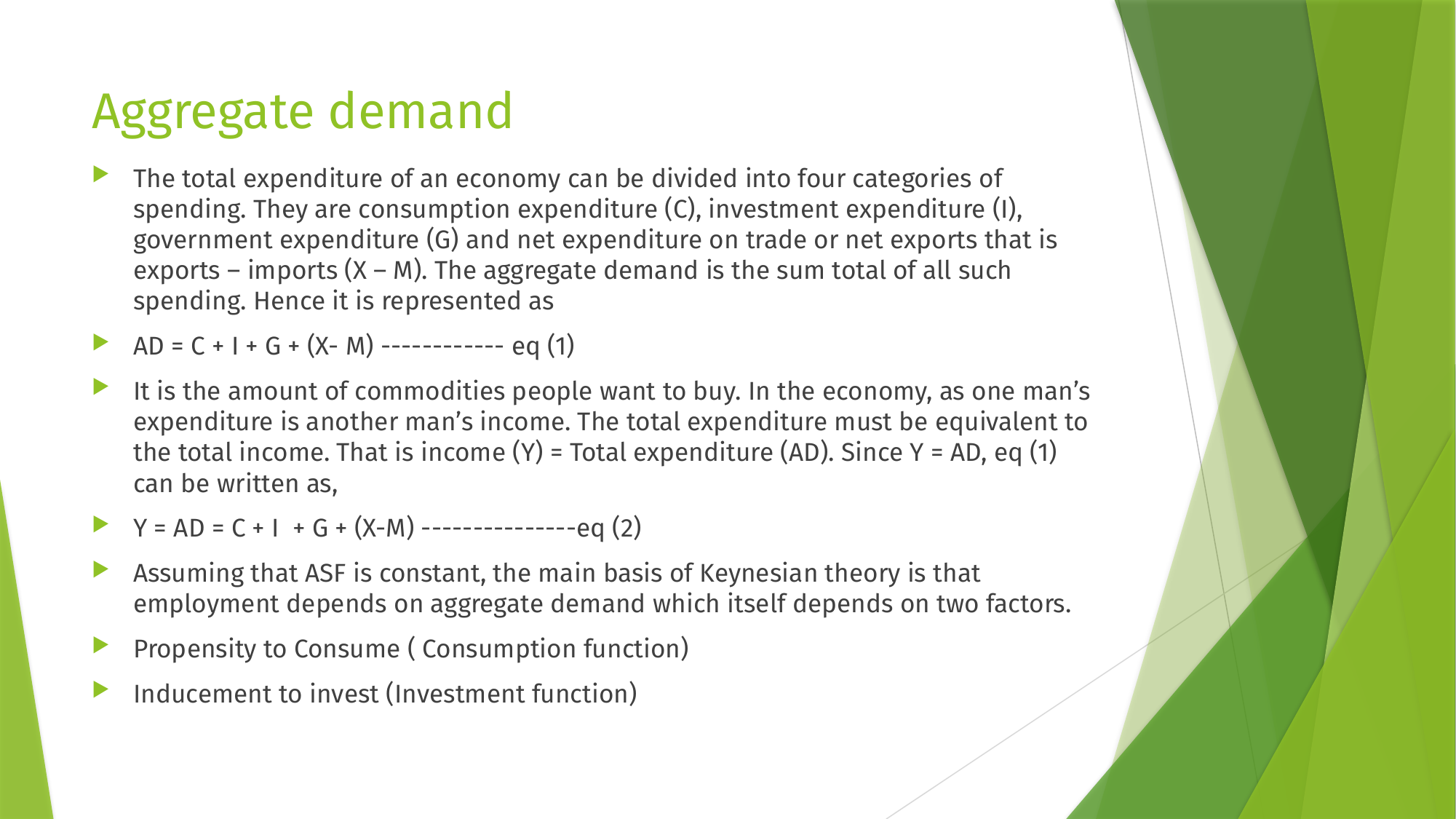

# Aggregate demand
The total expenditure of an economy can be divided into four categories of spending. They are consumption expenditure (C), investment expenditure (I), government expenditure (G) and net expenditure on trade or net exports that is exports – imports (X – M). The aggregate demand is the sum total of all such spending. Hence it is represented as
AD = C + I + G + (X- M) ------------ eq (1)
It is the amount of commodities people want to buy. In the economy, as one man’s expenditure is another man’s income. The total expenditure must be equivalent to the total income. That is income (Y) = Total expenditure (AD). Since Y = AD, eq (1) can be written as,
Y = AD = C + I  + G + (X-M) ---------------eq (2)
Assuming that ASF is constant, the main basis of Keynesian theory is that employment depends on aggregate demand which itself depends on two factors.
Propensity to Consume ( Consumption function)
Inducement to invest (Investment function)